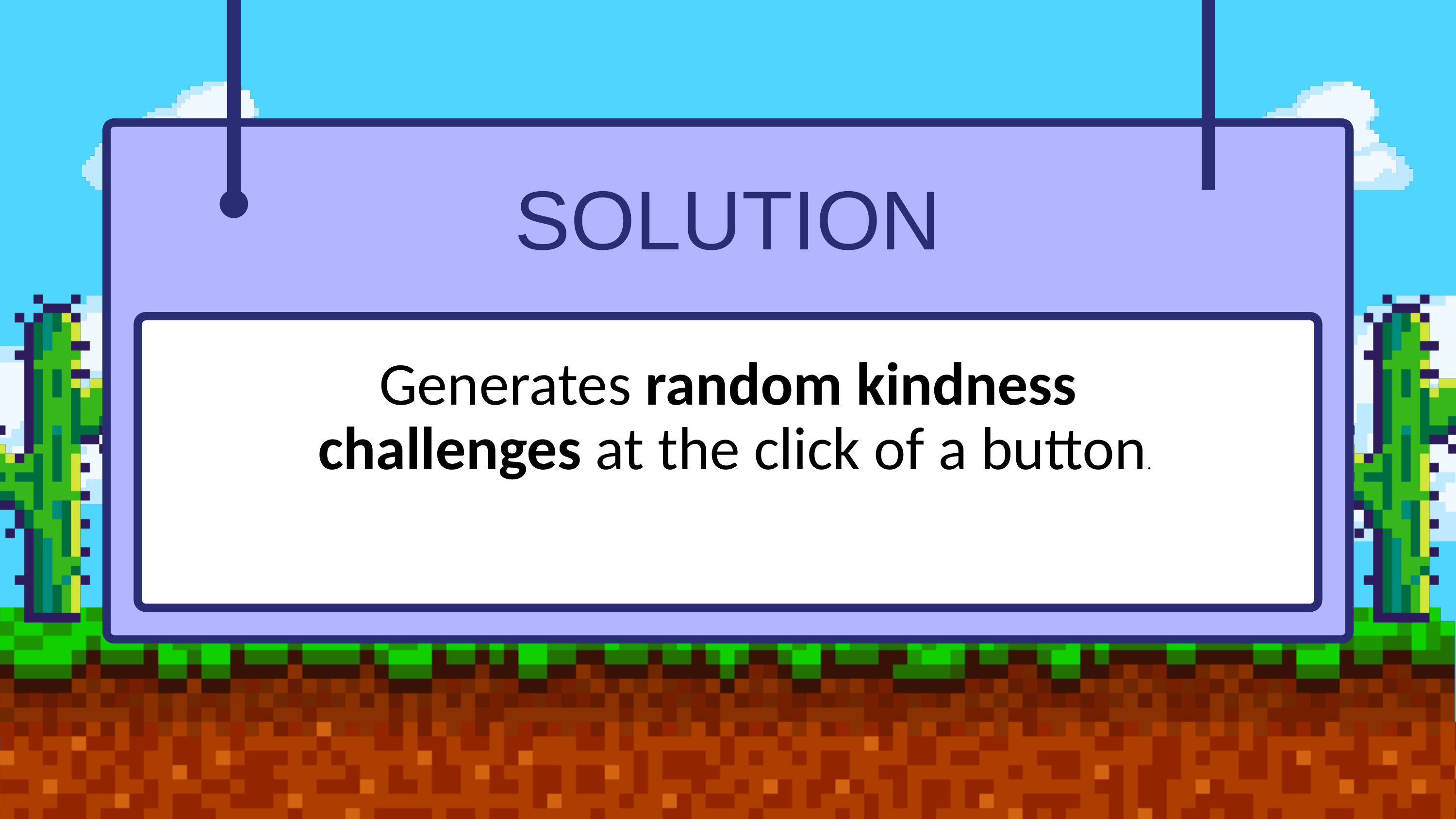

SOLUTION

Generates random kindness

 challenges at the click of a button.